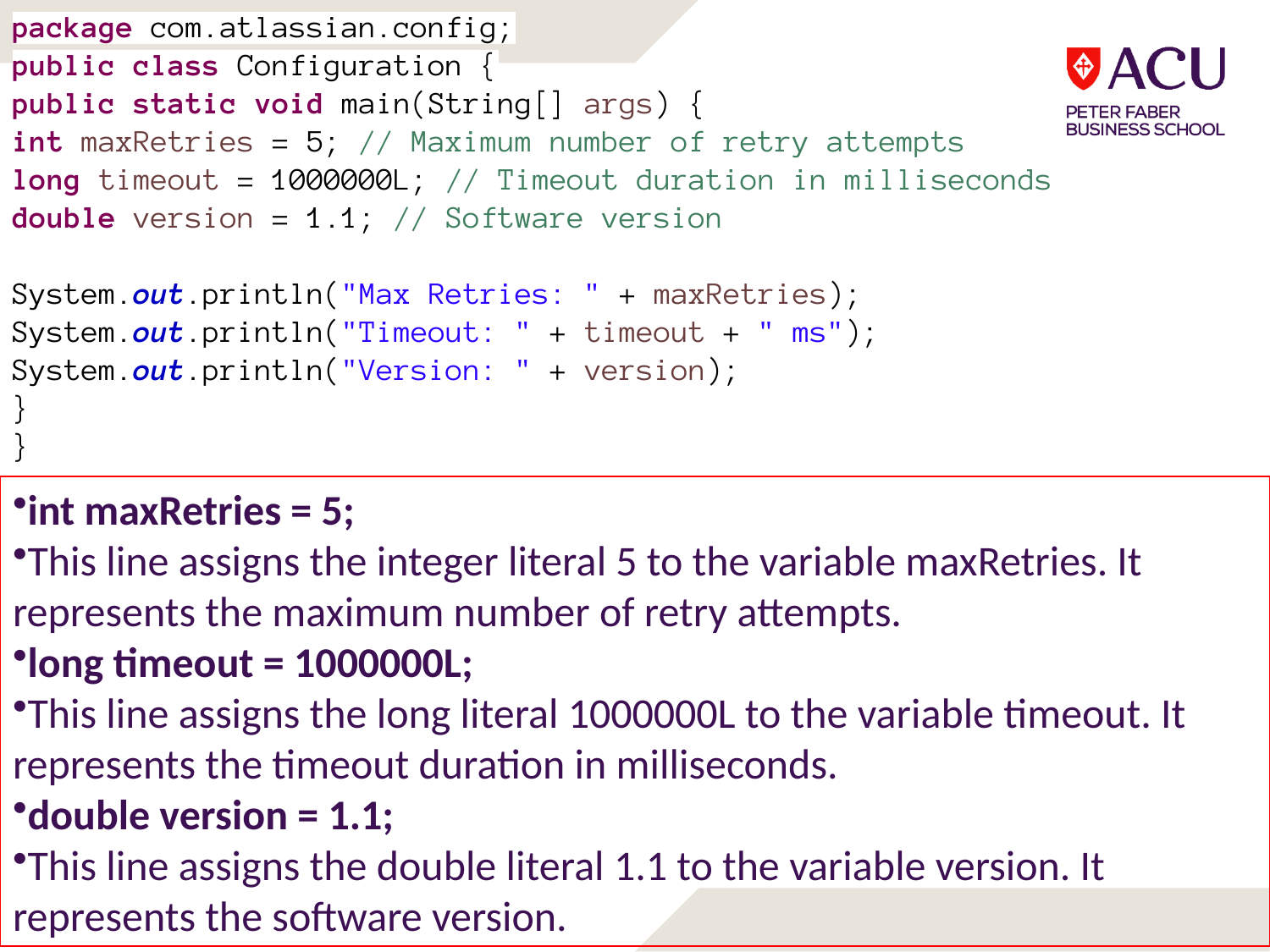

package com.atlassian.config;
public class Configuration {
public static void main(String[] args) {
int maxRetries = 5; // Maximum number of retry attempts
long timeout = 1000000L; // Timeout duration in milliseconds
double version = 1.1; // Software version
System.out.println("Max Retries: " + maxRetries);
System.out.println("Timeout: " + timeout + " ms");
System.out.println("Version: " + version);
}
}
int maxRetries = 5;
This line assigns the integer literal 5 to the variable maxRetries. It represents the maximum number of retry attempts.
long timeout = 1000000L;
This line assigns the long literal 1000000L to the variable timeout. It represents the timeout duration in milliseconds.
double version = 1.1;
This line assigns the double literal 1.1 to the variable version. It represents the software version.